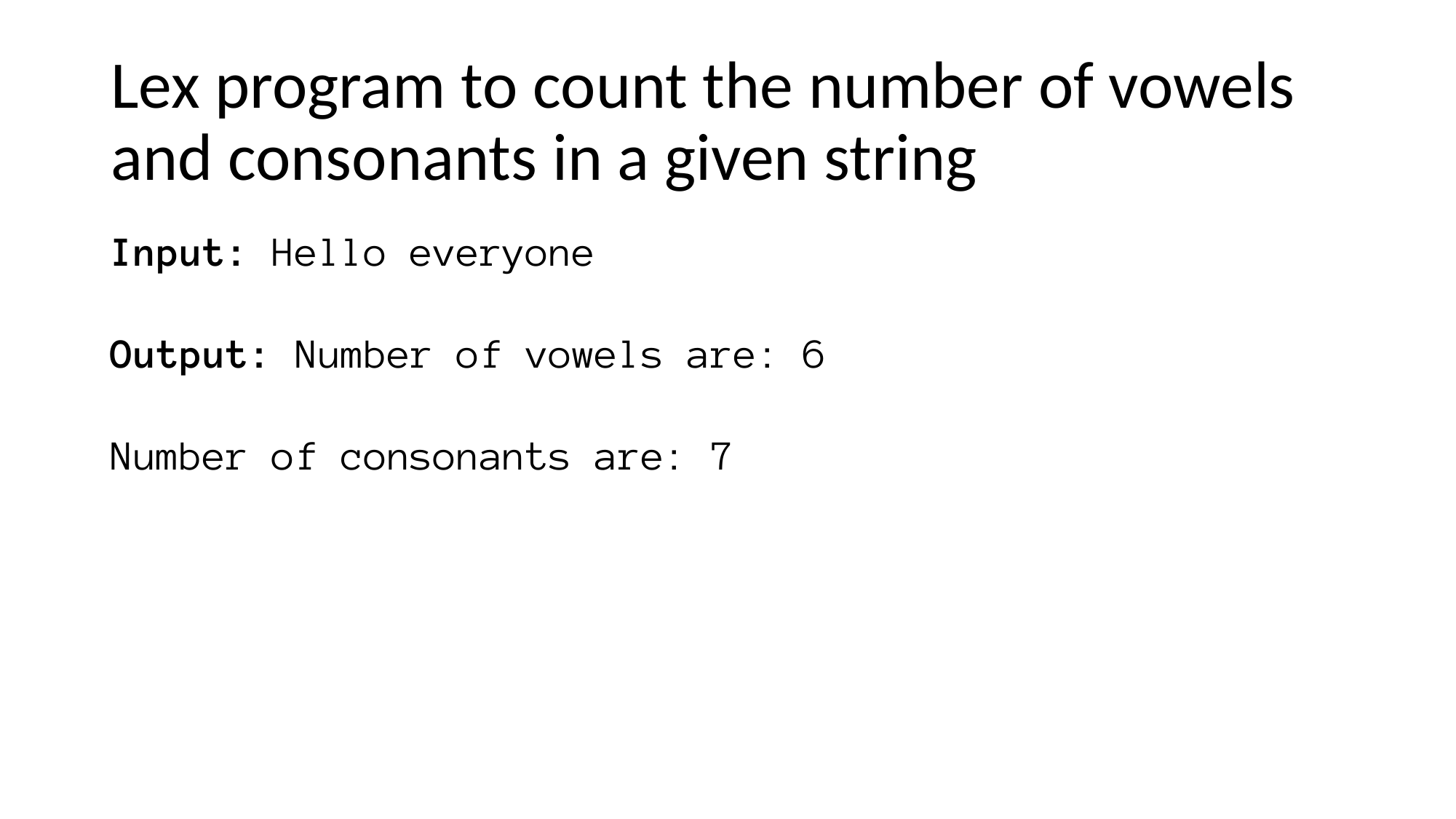

# Lex program to count the number of vowels and consonants in a given string
Input: Hello everyone

Output: Number of vowels are: 6

Number of consonants are: 7